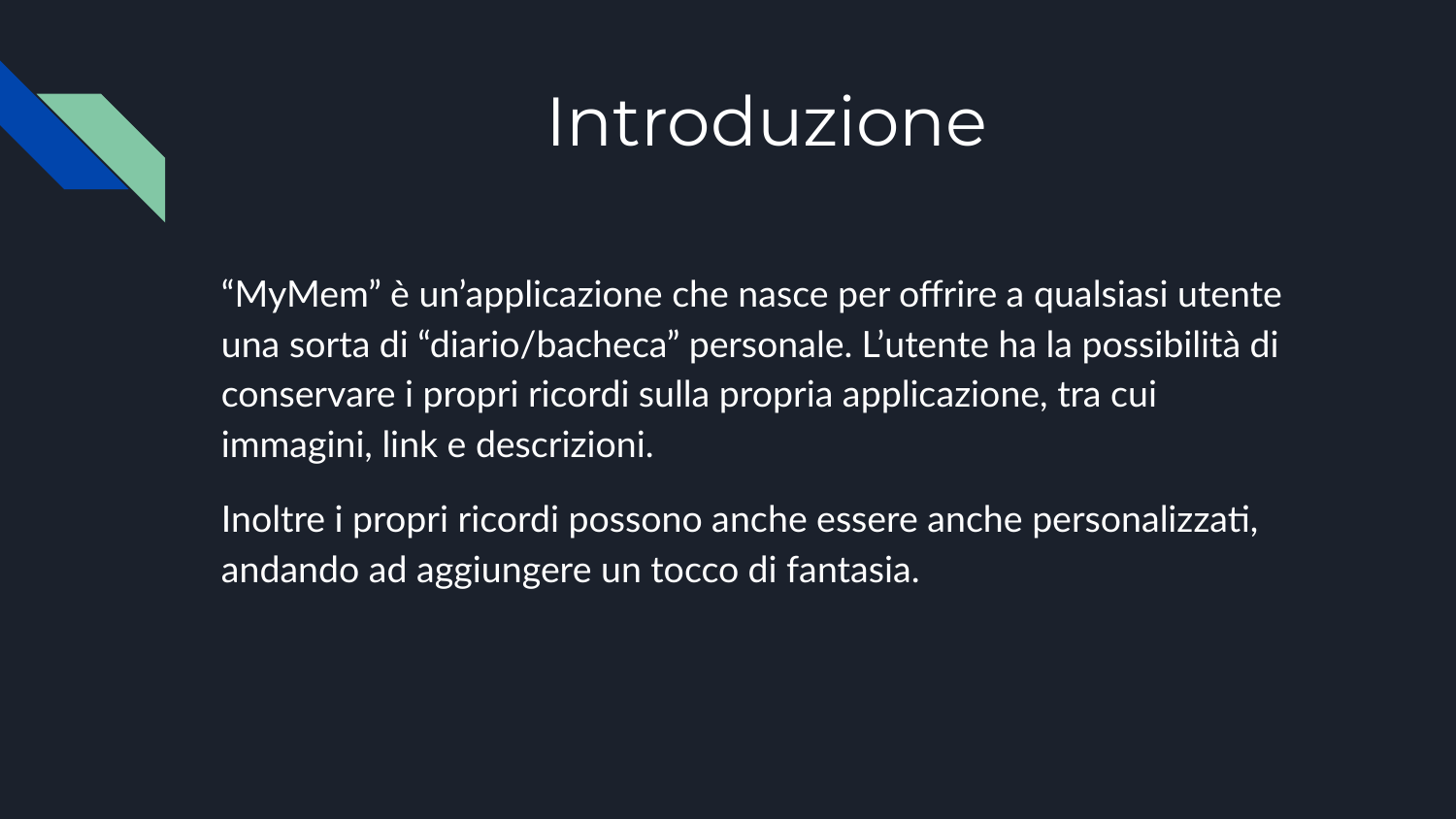

# Introduzione
“MyMem” è un’applicazione che nasce per offrire a qualsiasi utente una sorta di “diario/bacheca” personale. L’utente ha la possibilità di conservare i propri ricordi sulla propria applicazione, tra cui immagini, link e descrizioni.
Inoltre i propri ricordi possono anche essere anche personalizzati, andando ad aggiungere un tocco di fantasia.